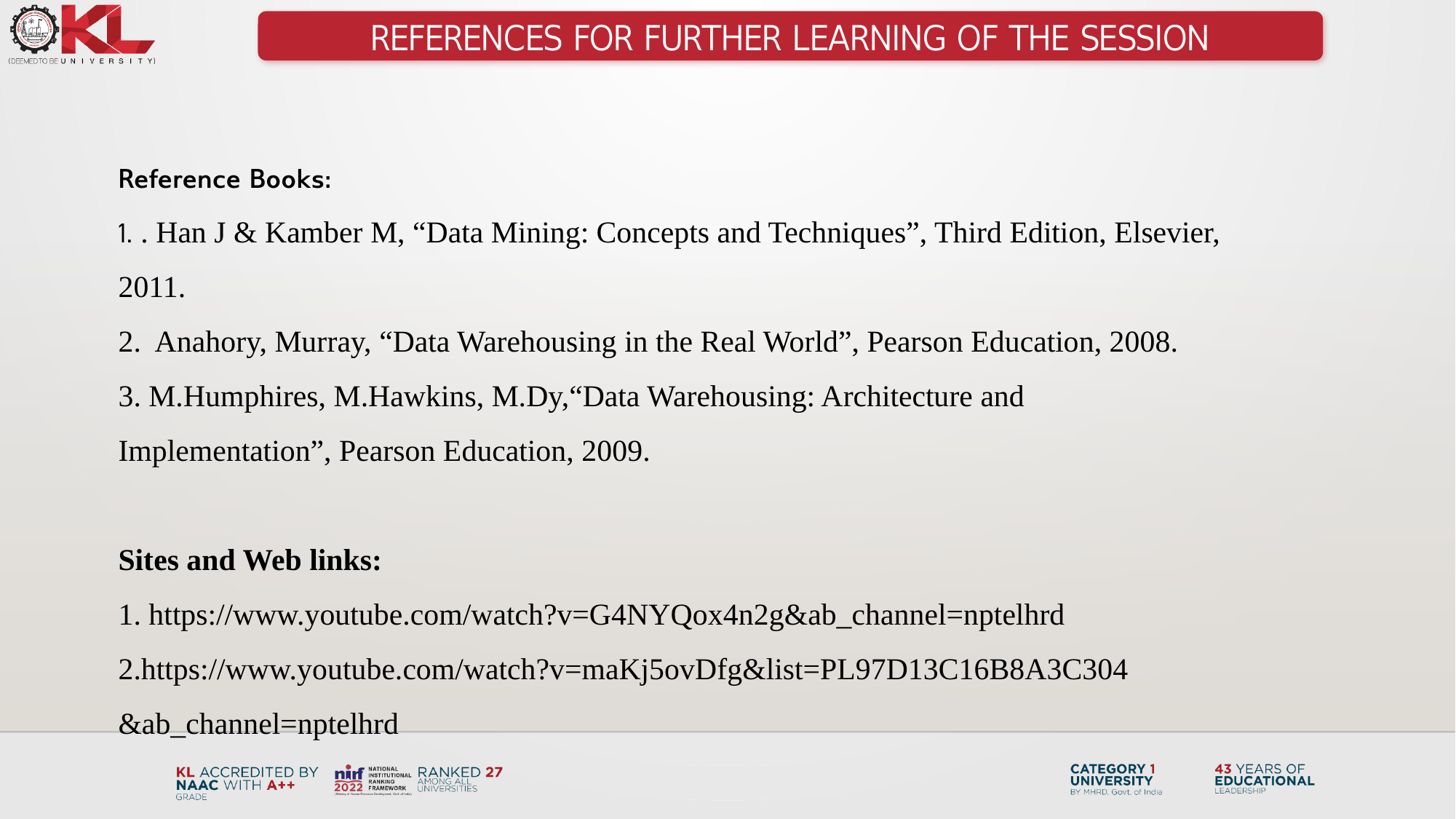

REFERENCES FOR FURTHER LEARNING OF THE SESSION
Reference Books:
1. . Han J & Kamber M, “Data Mining: Concepts and Techniques”, Third Edition, Elsevier, 2011.
2.  Anahory, Murray, “Data Warehousing in the Real World”, Pearson Education, 2008.
3. M.Humphires, M.Hawkins, M.Dy,“Data Warehousing: Architecture and Implementation”, Pearson Education, 2009.

Sites and Web links:
1. https://www.youtube.com/watch?v=G4NYQox4n2g&ab_channel=nptelhrd
2.https://www.youtube.com/watch?v=maKj5ovDfg&list=PL97D13C16B8A3C304
&ab_channel=nptelhrd